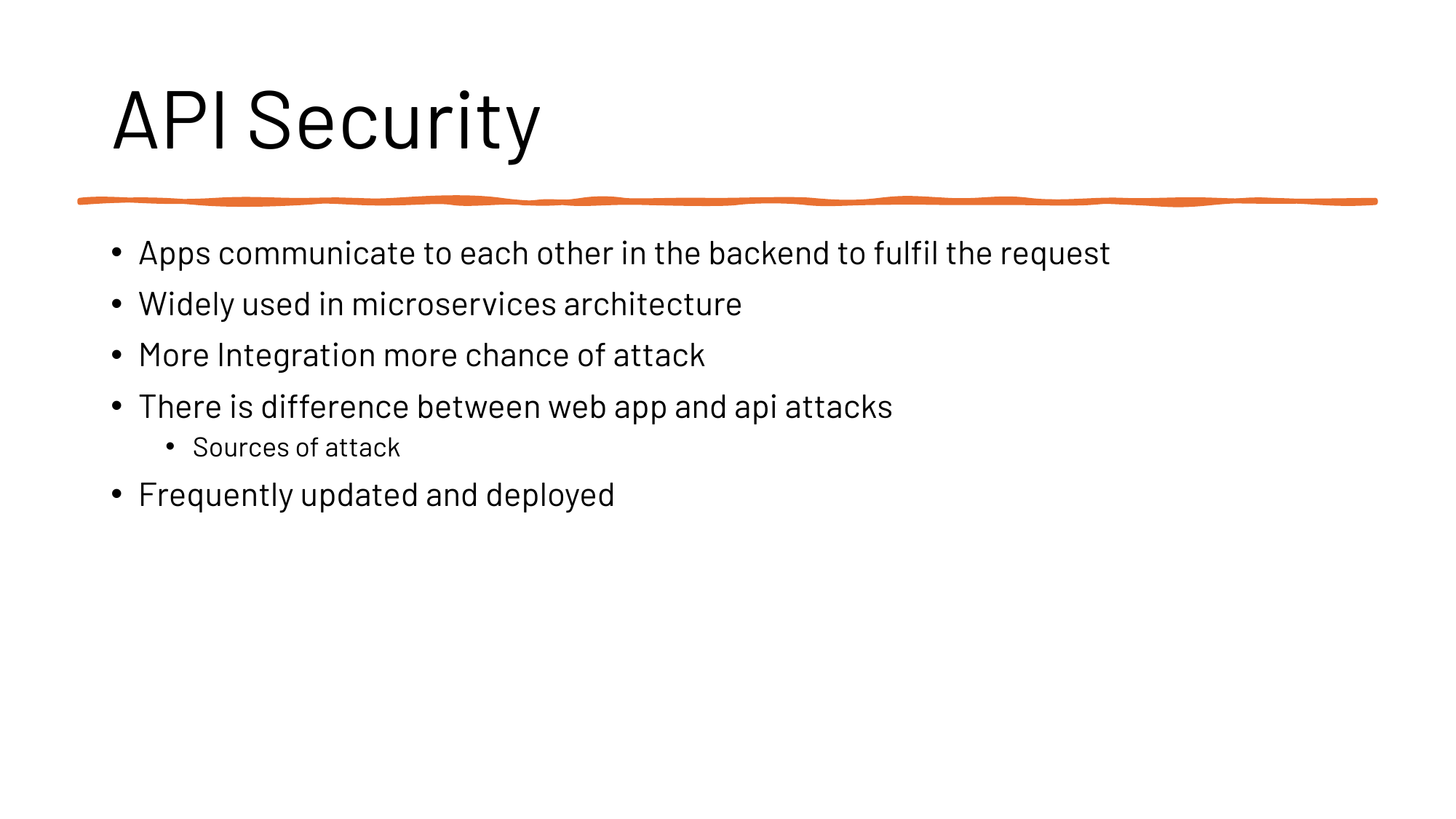

# API Security

Apps communicate to each other in the backend to fulfil the request
Widely used in microservices architecture
More Integration more chance of attack
There is difference between web app and api attacks
Sources of attack
Frequently updated and deployed